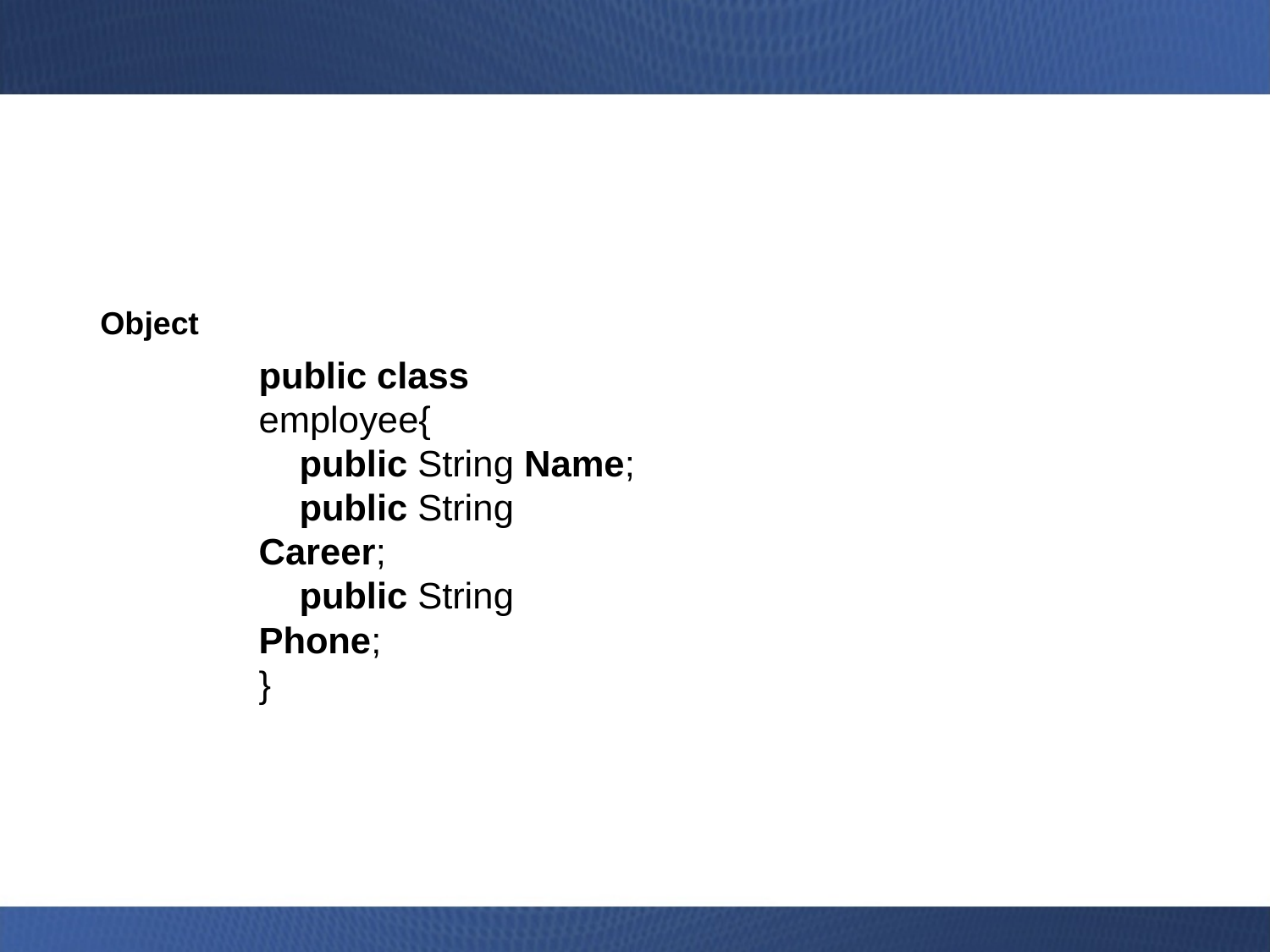

# 5. Định dạng dữ liệu XML và JSON
Object

public class employee{
    public String Name;
    public String Career;
    public String Phone;
}